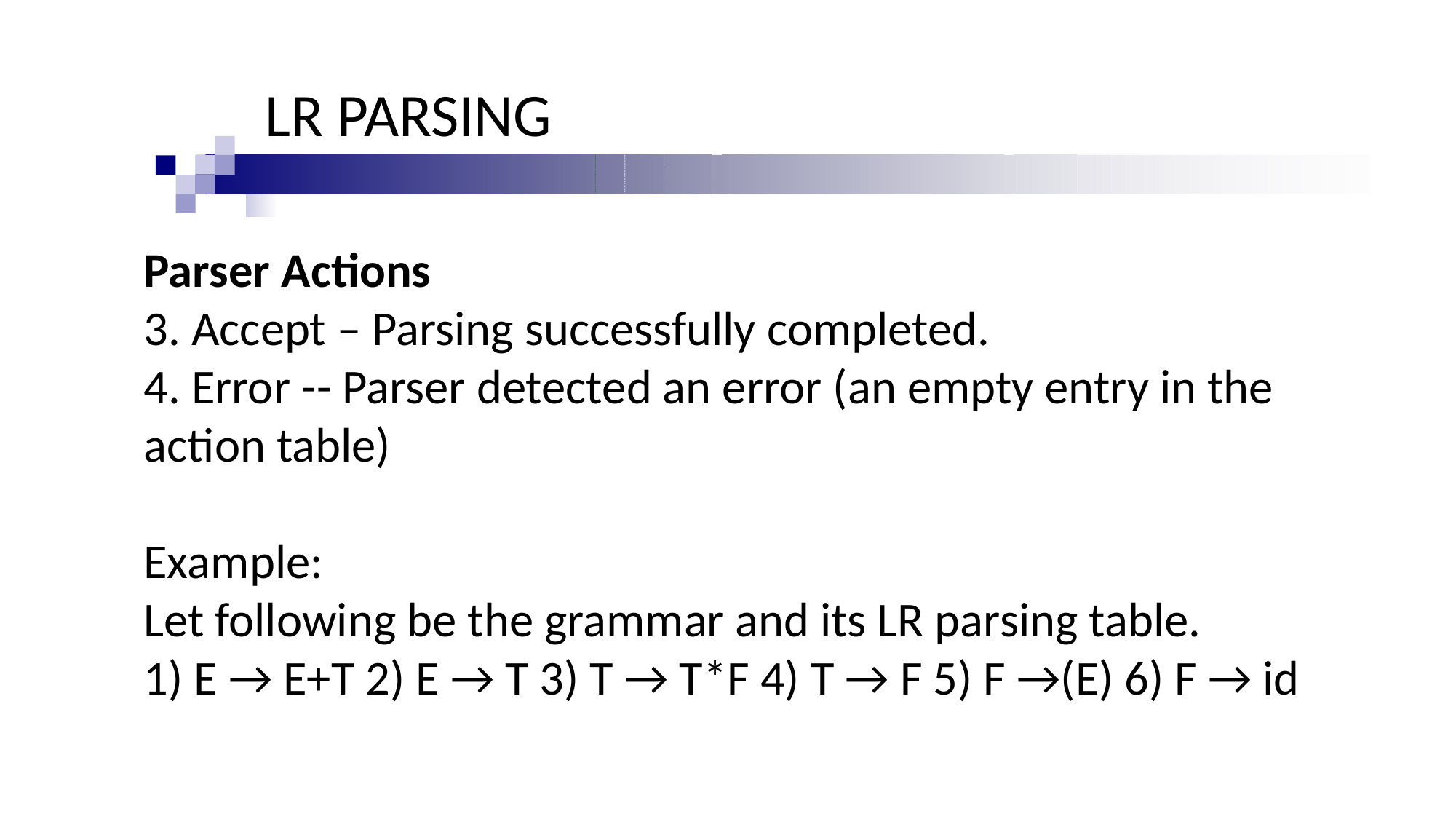

# LR PARSING

Parser Actions
3. Accept – Parsing successfully completed.
4. Error -- Parser detected an error (an empty entry in the action table)

Example:
Let following be the grammar and its LR parsing table.
1) E → E+T 2) E → T 3) T → T*F 4) T → F 5) F →(E) 6) F → id